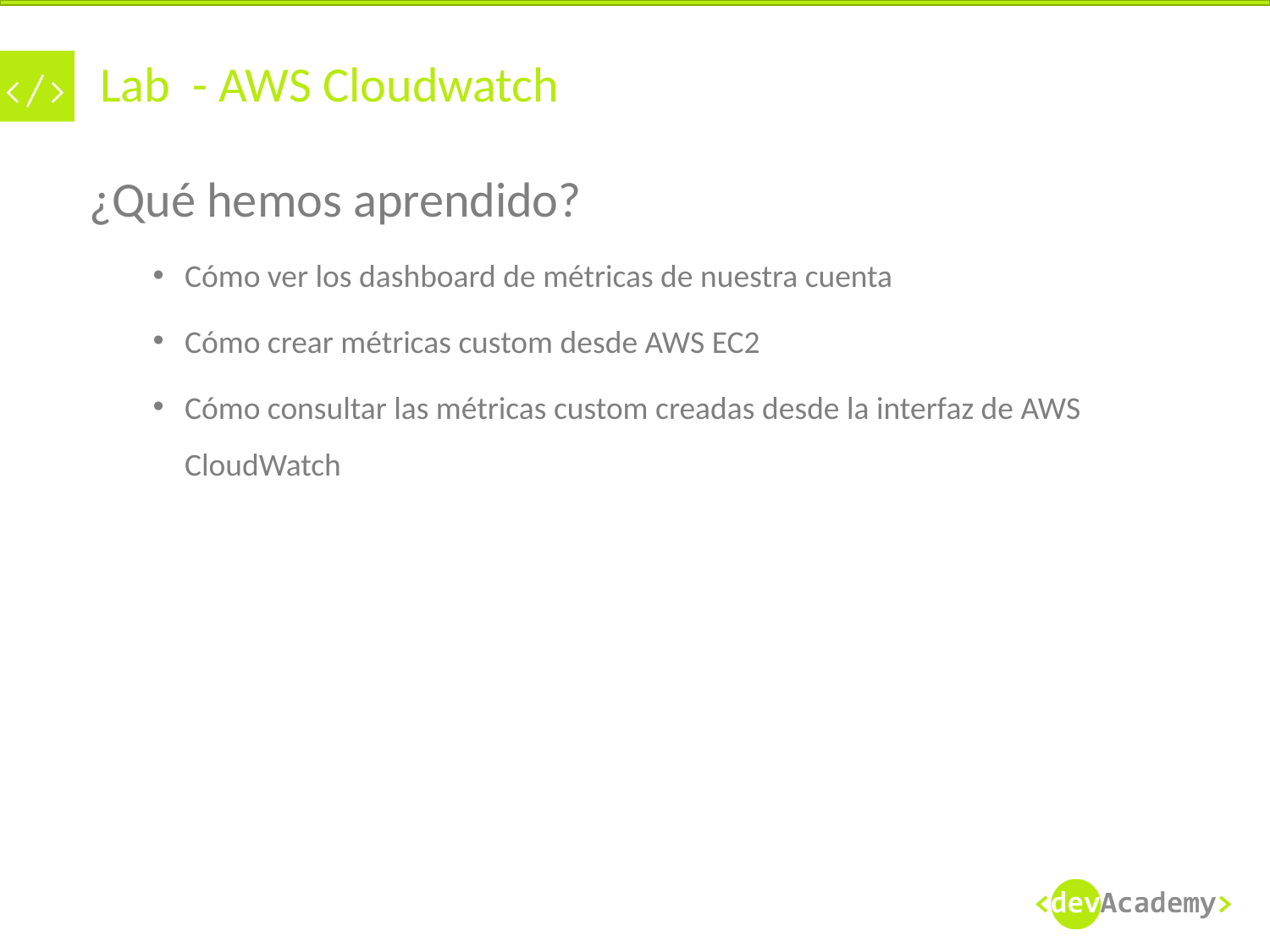

# Lab  - AWS Cloudwatch
¿Qué hemos aprendido?
Cómo ver los dashboard de métricas de nuestra cuenta
Cómo crear métricas custom desde AWS EC2
Cómo consultar las métricas custom creadas desde la interfaz de AWS CloudWatch